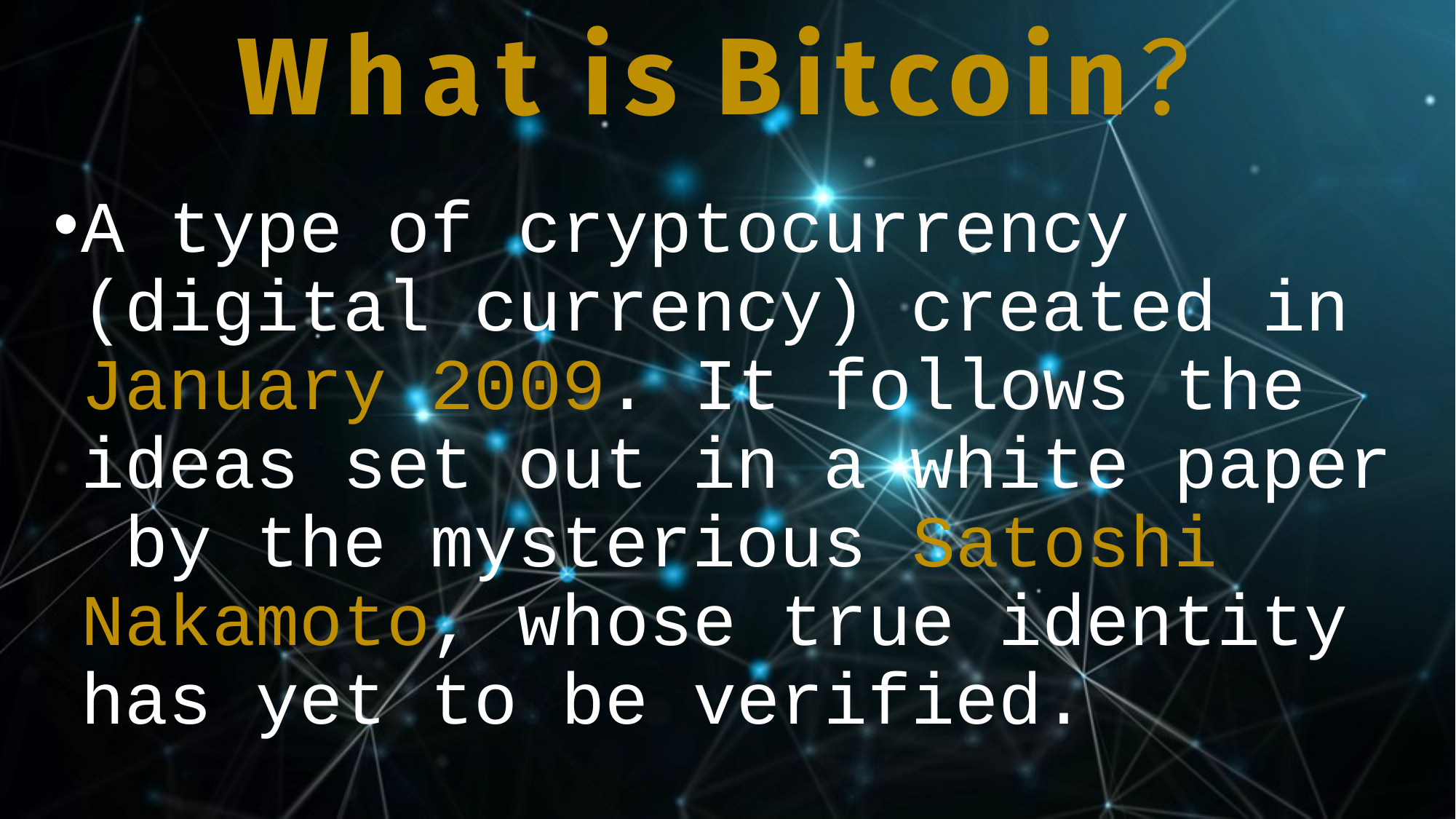

# What is Bitcoin?
A type of cryptocurrency  (digital currency) created in  January 2009. It follows the  ideas set out in a white paper  by the mysterious Satoshi  Nakamoto, whose true identity  has yet to be verified.